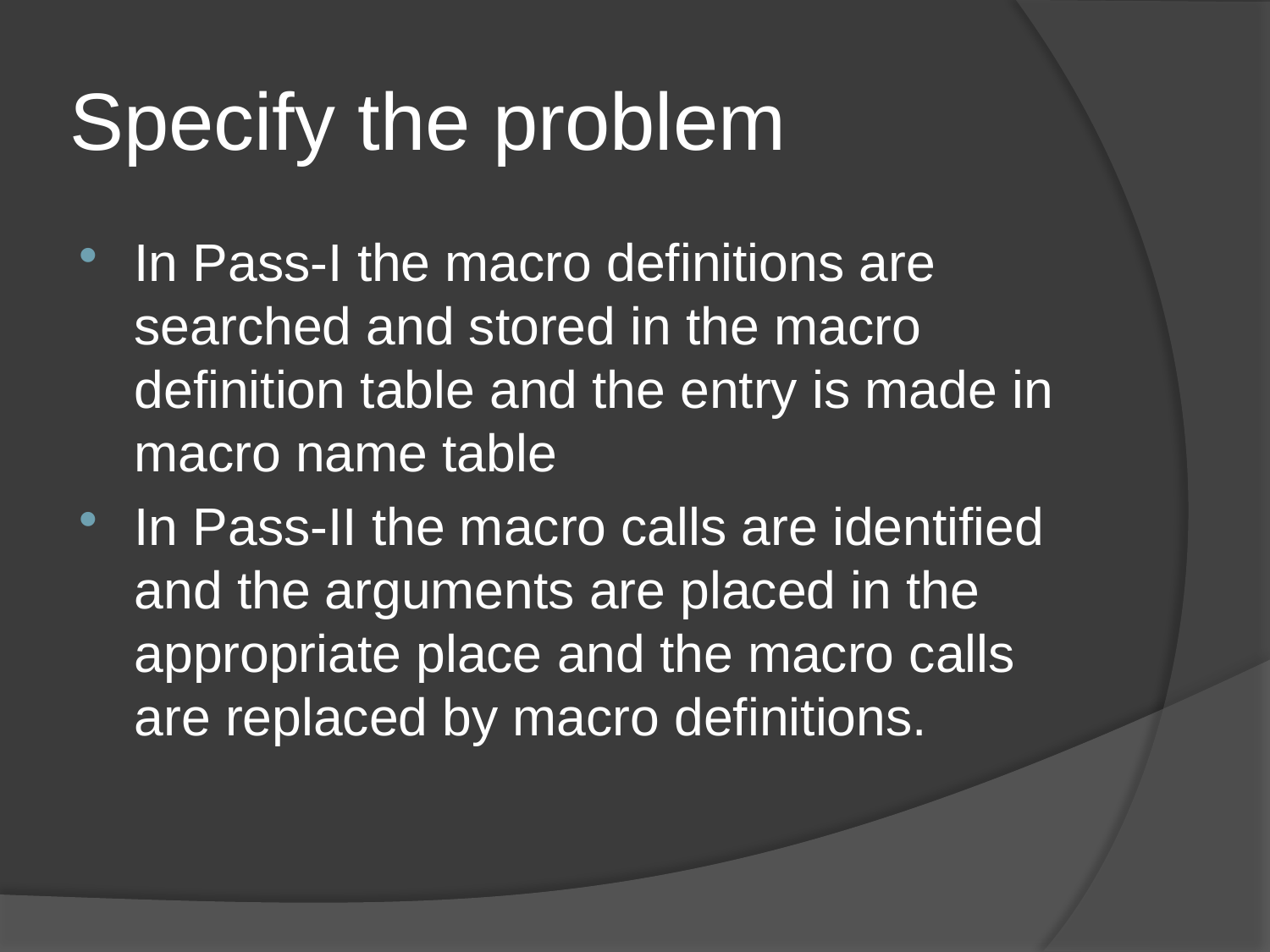

# Specify the problem
In Pass-I the macro definitions are searched and stored in the macro definition table and the entry is made in macro name table
In Pass-II the macro calls are identified and the arguments are placed in the appropriate place and the macro calls are replaced by macro definitions.